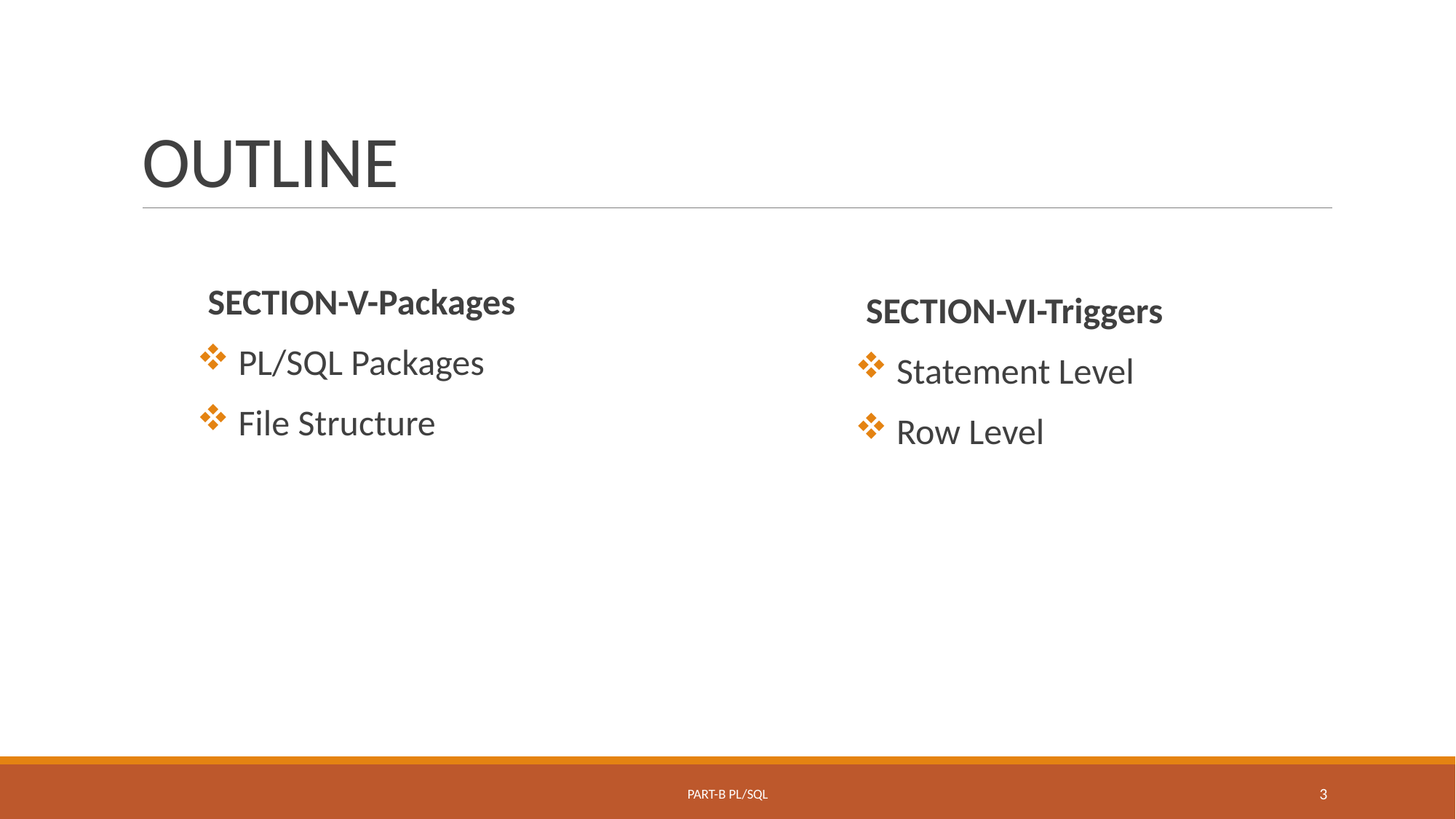

# OUTLINE
SECTION-V-Packages
 PL/SQL Packages
 File Structure

SECTION-VI-Triggers
 Statement Level
 Row Level
Part-B PL/SQL
3